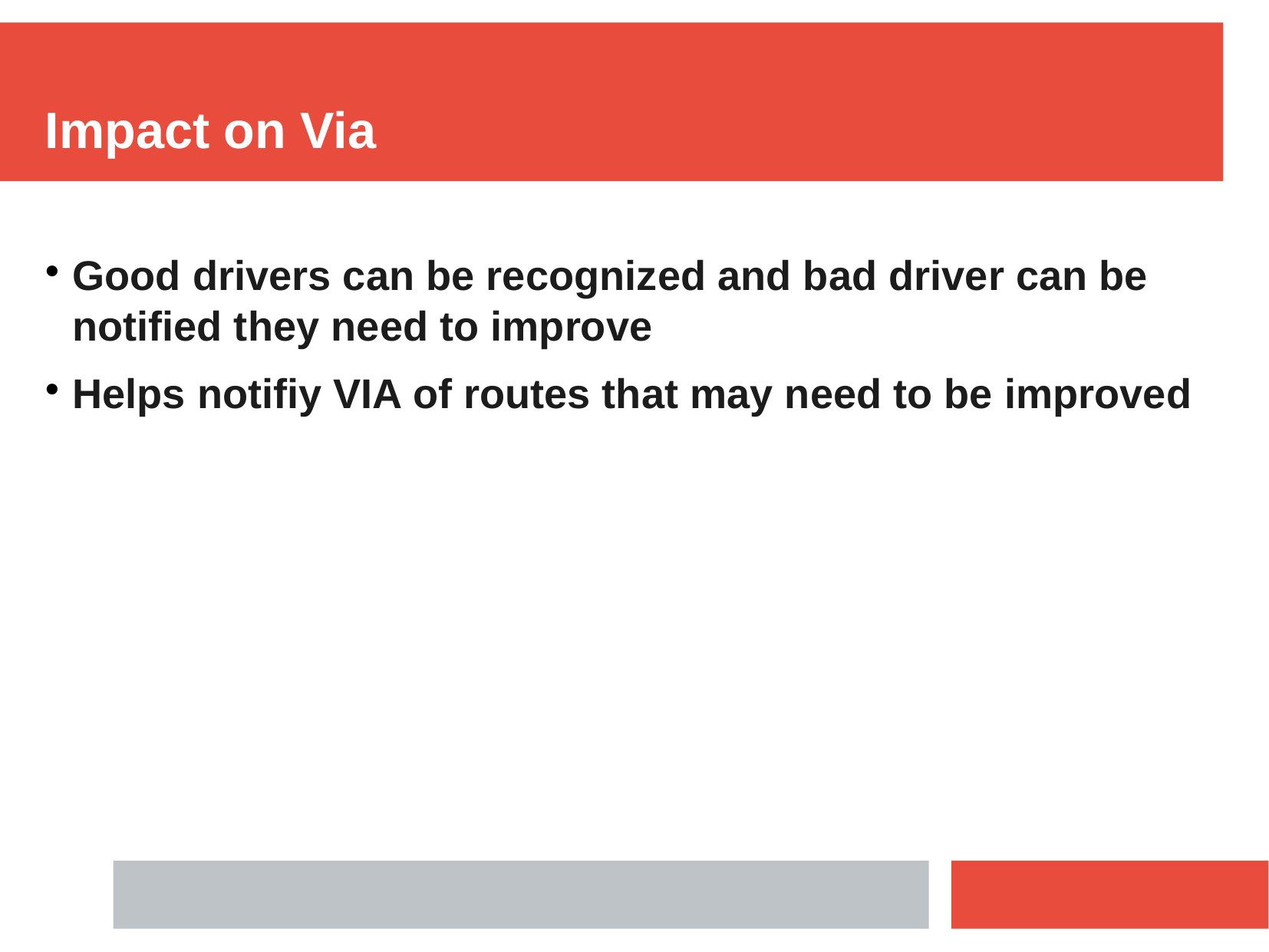

Impact on Via
Good drivers can be recognized and bad driver can be notified they need to improve
Helps notifiy VIA of routes that may need to be improved